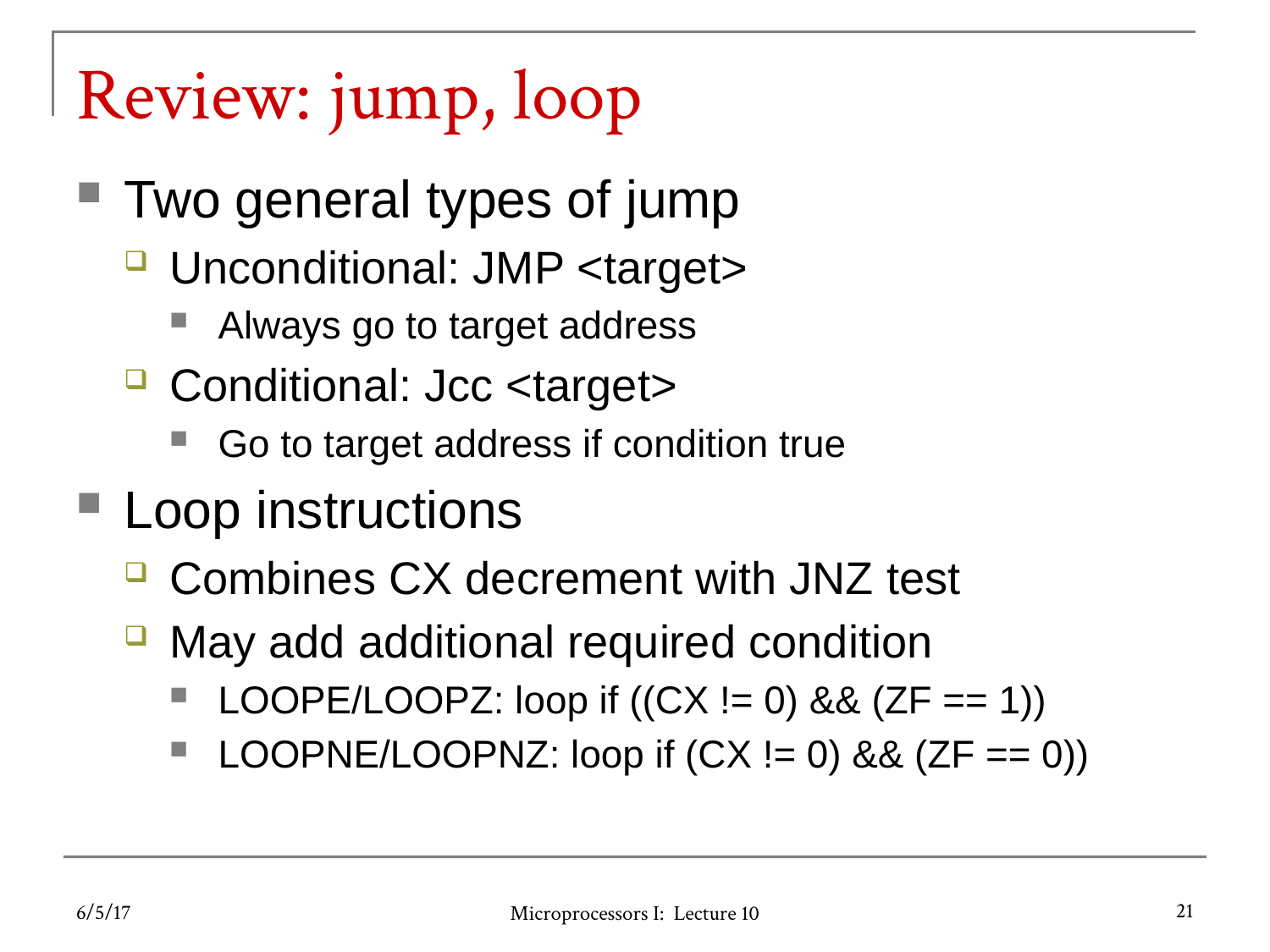

# Review: jump, loop
Two general types of jump
Unconditional: JMP <target>
Always go to target address
Conditional: Jcc <target>
Go to target address if condition true
Loop instructions
Combines CX decrement with JNZ test
May add additional required condition
LOOPE/LOOPZ: loop if ((CX != 0) && (ZF == 1))
LOOPNE/LOOPNZ: loop if (CX != 0) && (ZF == 0))
6/5/17
21
Microprocessors I:  Lecture 10